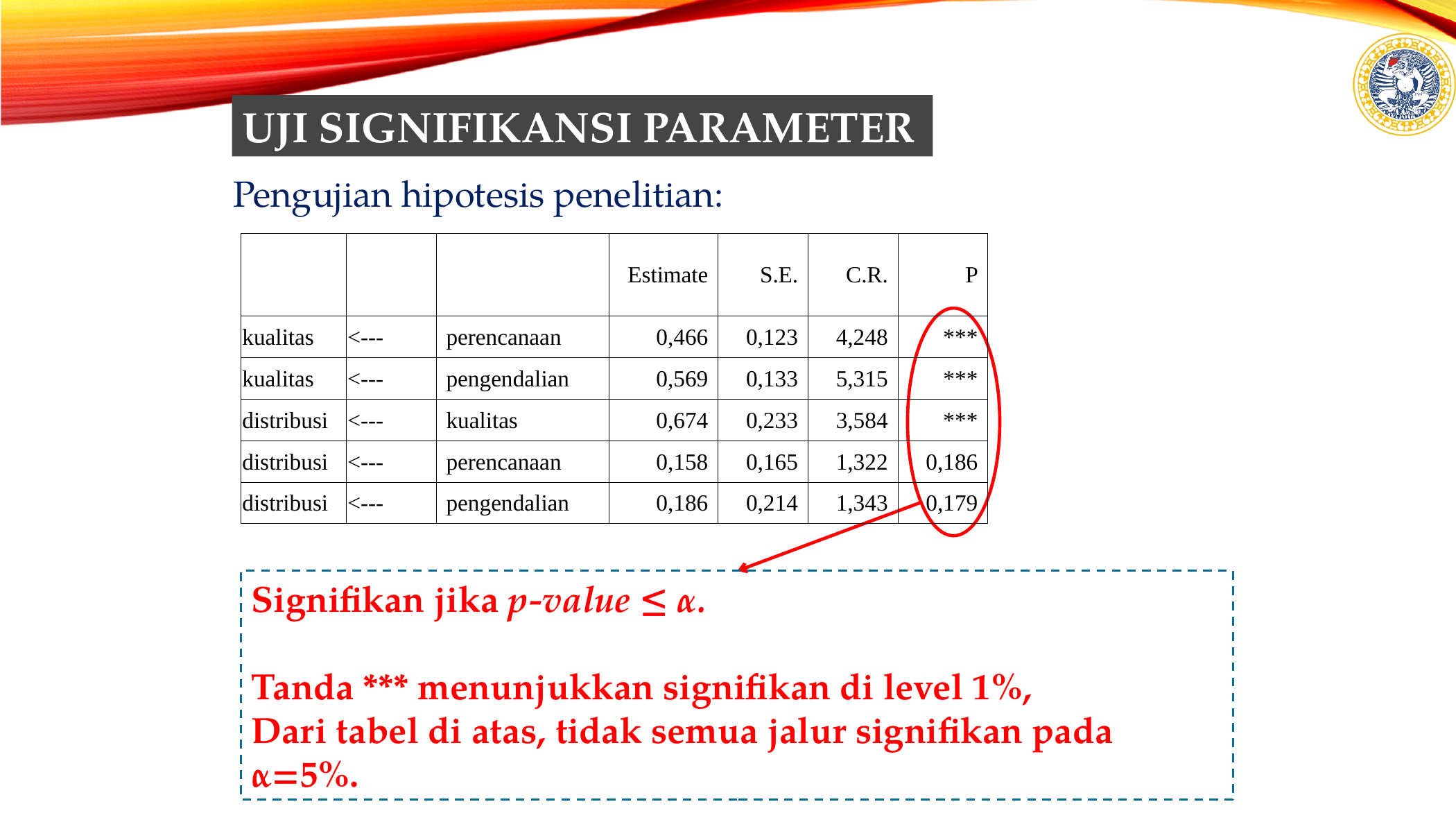

UJI SIGNIFIKANSI PARAMETER
Pengujian hipotesis penelitian:
|  |  |  | Estimate | S.E. | C.R. | P |
| --- | --- | --- | --- | --- | --- | --- |
| kualitas | <--- | perencanaan | 0,466 | 0,123 | 4,248 | \*\*\* |
| kualitas | <--- | pengendalian | 0,569 | 0,133 | 5,315 | \*\*\* |
| distribusi | <--- | kualitas | 0,674 | 0,233 | 3,584 | \*\*\* |
| distribusi | <--- | perencanaan | 0,158 | 0,165 | 1,322 | 0,186 |
| distribusi | <--- | pengendalian | 0,186 | 0,214 | 1,343 | 0,179 |

Signifikan jika p-value ≤ α.

Tanda *** menunjukkan signifikan di level 1%,
Dari tabel di atas, tidak semua jalur signifikan pada α=5%.